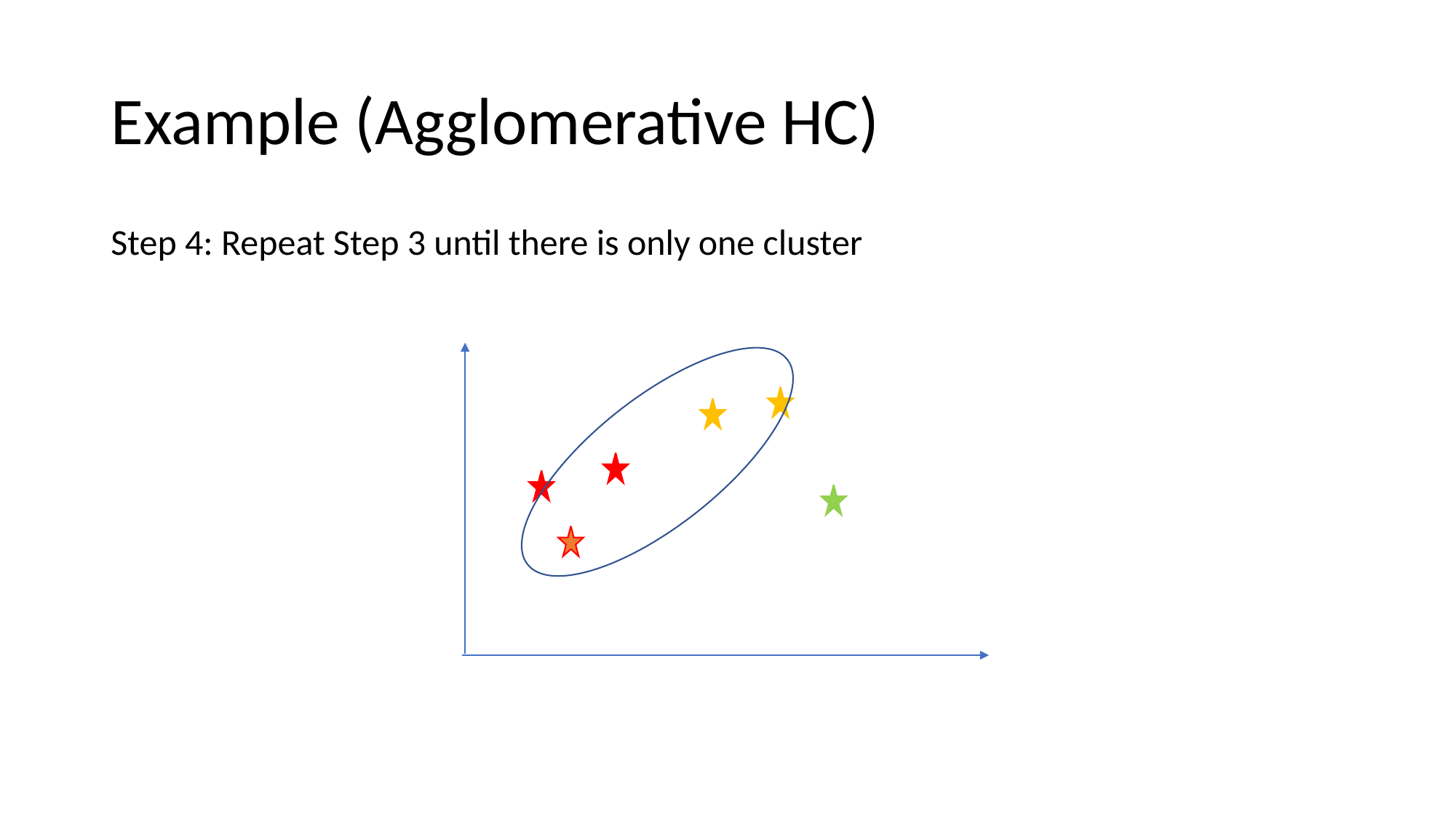

# Example (Agglomerative HC)
Step 4: Repeat Step 3 until there is only one cluster